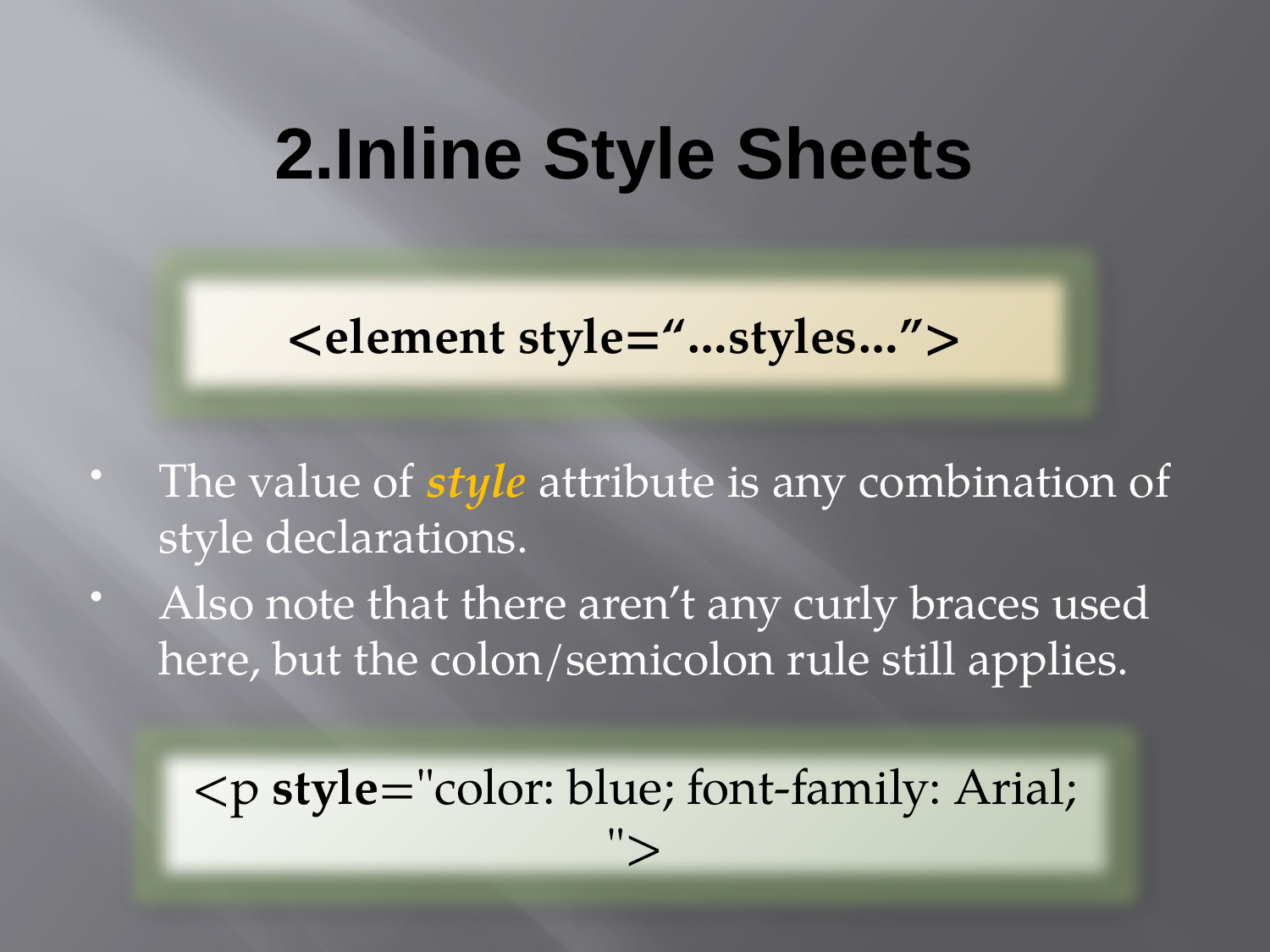

# 2.Inline Style Sheets

<element style=“…styles…”>

The value of style attribute is any combination of style declarations.
Also note that there aren’t any curly braces used here, but the colon/semicolon rule still applies.

<p style="color: blue; font-family: Arial; ">